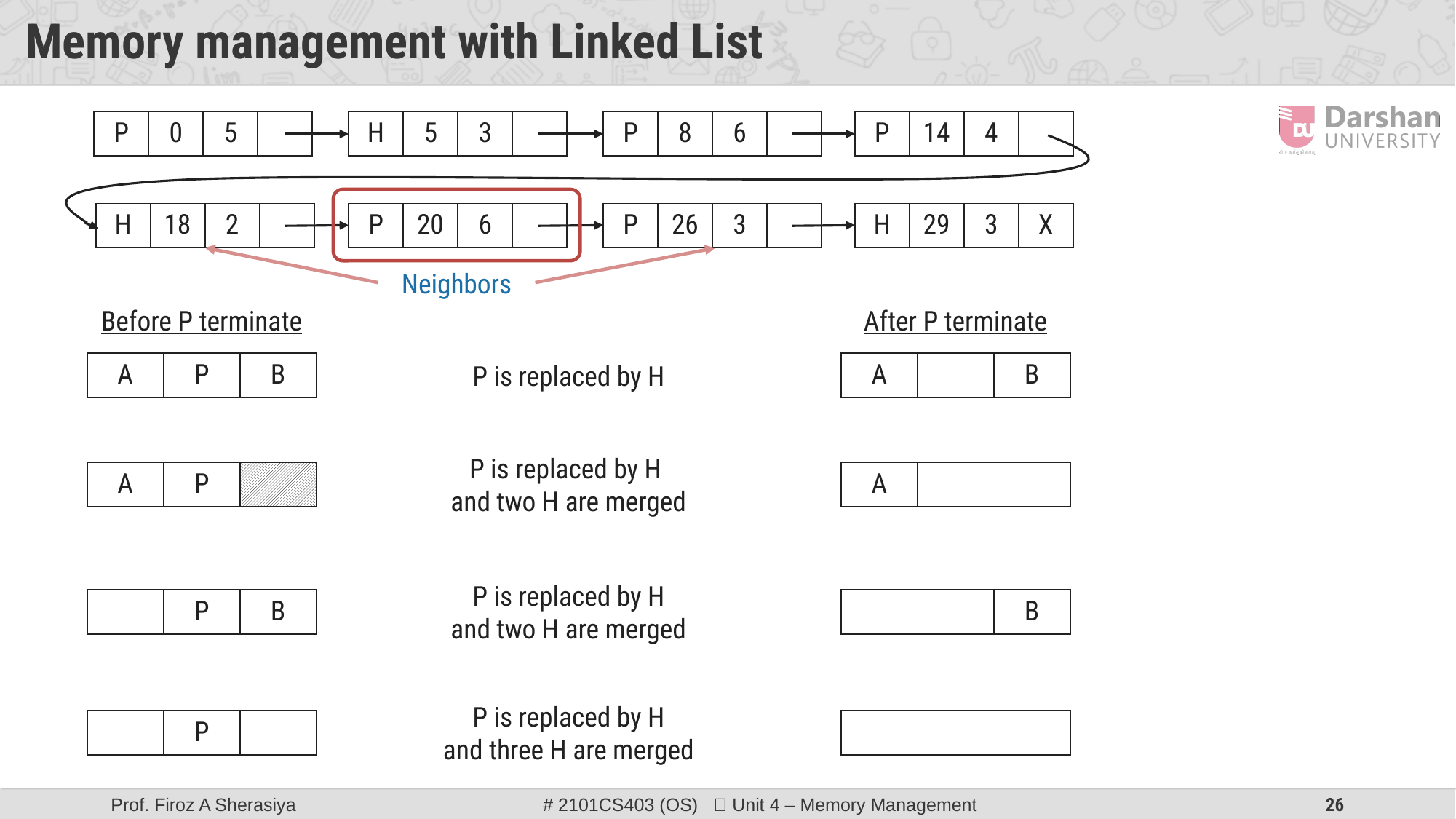

# Memory management with Linked List

| P | 0 | 5 |  |
| --- | --- | --- | --- |
| H | 5 | 3 |  |
| --- | --- | --- | --- |
| P | 8 | 6 |  |
| --- | --- | --- | --- |
| P | 14 | 4 |  |
| --- | --- | --- | --- |

| H | 18 | 2 |  |
| --- | --- | --- | --- |
| P | 20 | 6 |  |
| --- | --- | --- | --- |
| P | 26 | 3 |  |
| --- | --- | --- | --- |
| H | 29 | 3 | X |
| --- | --- | --- | --- |
Neighbors
Before P terminate
After P terminate
| A | P | B |
| --- | --- | --- |
| A |  | B |
| --- | --- | --- |
P is replaced by H
P is replaced by H
and two H are merged
| A | P |  |
| --- | --- | --- |
| A |  |
| --- | --- |
P is replaced by H
and two H are merged
|  | P | B |
| --- | --- | --- |
|  | B |
| --- | --- |
P is replaced by H
and three H are merged
|  | P |  |
| --- | --- | --- |
|  |
| --- |